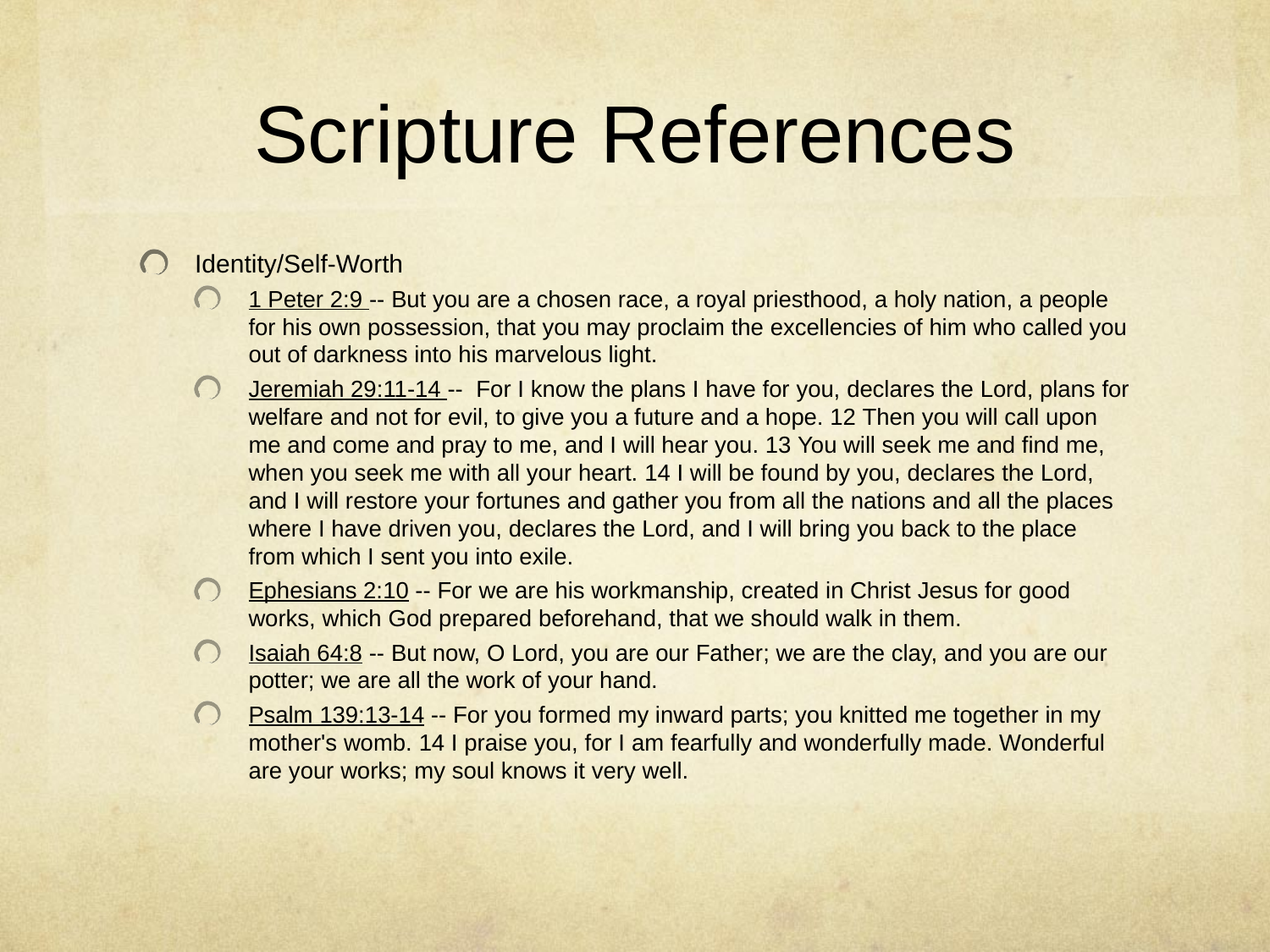

# Scripture References
Identity/Self-Worth
1 Peter 2:9 -- But you are a chosen race, a royal priesthood, a holy nation, a people for his own possession, that you may proclaim the excellencies of him who called you out of darkness into his marvelous light.
Jeremiah 29:11-14 --  For I know the plans I have for you, declares the Lord, plans for welfare and not for evil, to give you a future and a hope. 12 Then you will call upon me and come and pray to me, and I will hear you. 13 You will seek me and find me, when you seek me with all your heart. 14 I will be found by you, declares the Lord, and I will restore your fortunes and gather you from all the nations and all the places where I have driven you, declares the Lord, and I will bring you back to the place from which I sent you into exile.
Ephesians 2:10 -- For we are his workmanship, created in Christ Jesus for good works, which God prepared beforehand, that we should walk in them.
Isaiah 64:8 -- But now, O Lord, you are our Father; we are the clay, and you are our potter; we are all the work of your hand.
Psalm 139:13-14 -- For you formed my inward parts; you knitted me together in my mother's womb. 14 I praise you, for I am fearfully and wonderfully made. Wonderful are your works; my soul knows it very well.